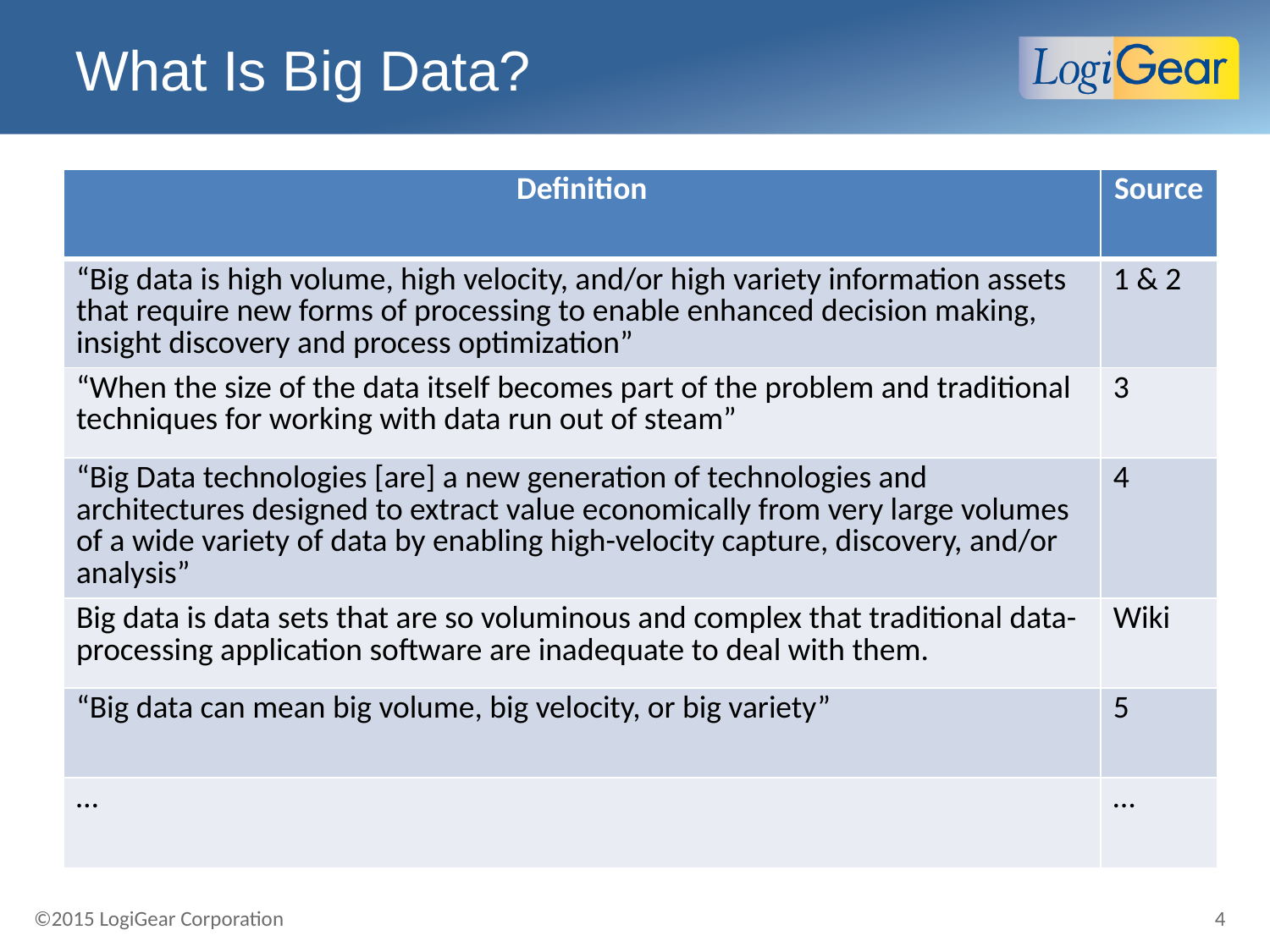

# What Is Big Data?
| Definition | Source |
| --- | --- |
| “Big data is high volume, high velocity, and/or high variety information assets that require new forms of processing to enable enhanced decision making, insight discovery and process optimization” | 1 & 2 |
| “When the size of the data itself becomes part of the problem and traditional techniques for working with data run out of steam” | 3 |
| “Big Data technologies [are] a new generation of technologies and architectures designed to extract value economically from very large volumes of a wide variety of data by enabling high-velocity capture, discovery, and/or analysis” | 4 |
| Big data is data sets that are so voluminous and complex that traditional data-processing application software are inadequate to deal with them. | Wiki |
| “Big data can mean big volume, big velocity, or big variety” | 5 |
| … | … |
4
©2015 LogiGear Corporation